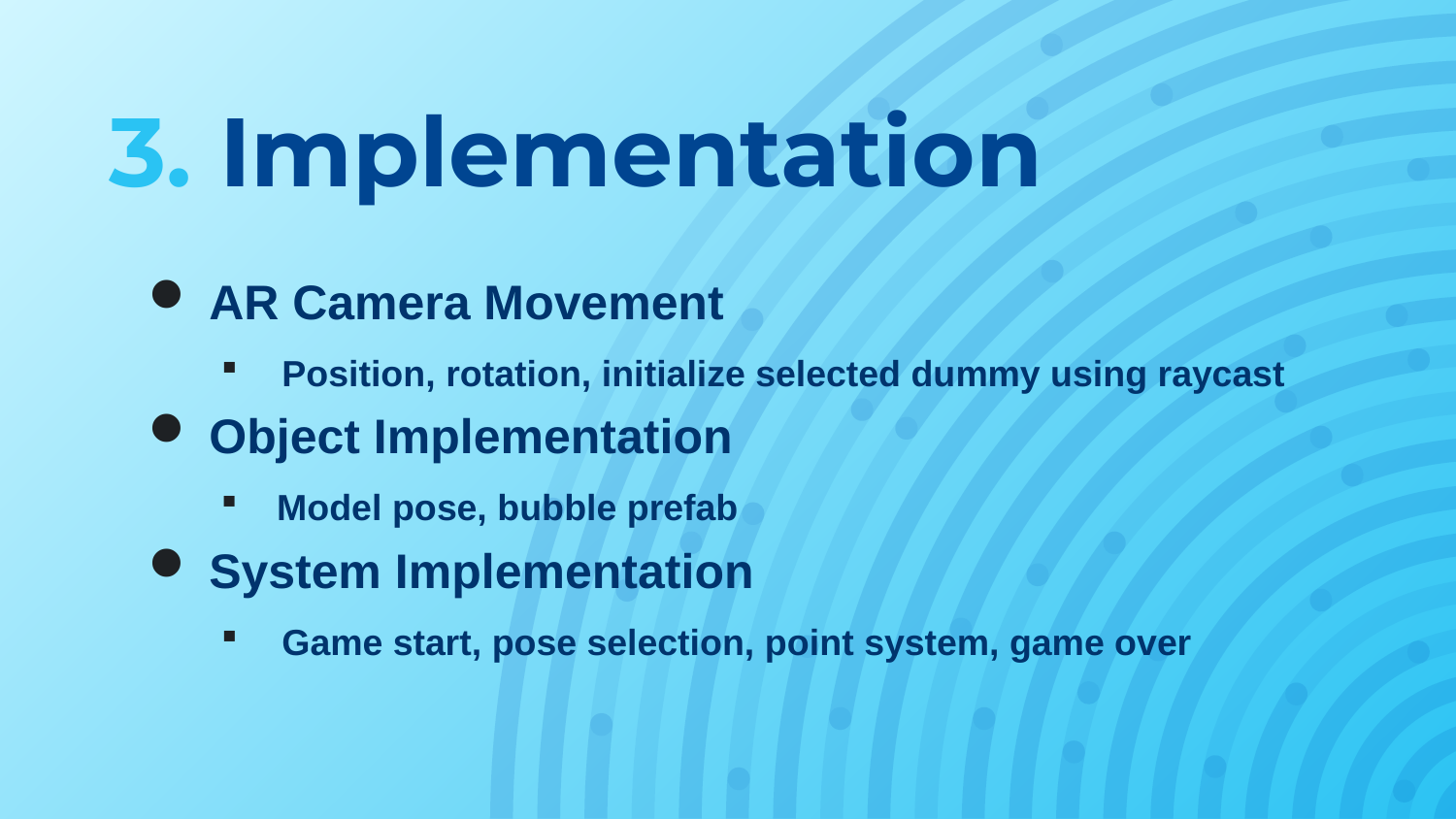

# 3. Implementation
AR Camera Movement
Position, rotation, initialize selected dummy using raycast
Object Implementation
 Model pose, bubble prefab
System Implementation
Game start, pose selection, point system, game over